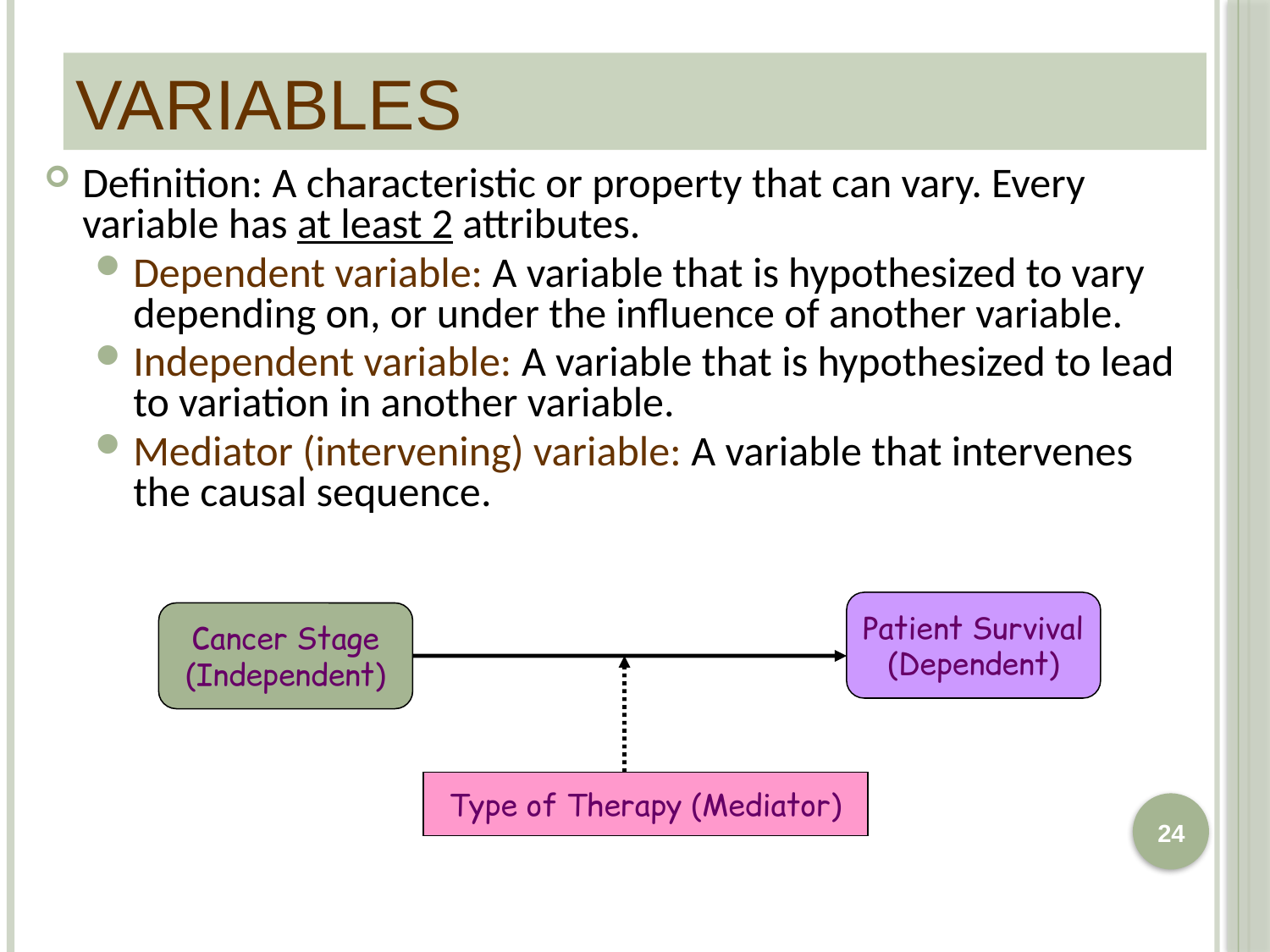

VARIABLES
Definition: A characteristic or property that can vary. Every variable has at least 2 attributes.
Dependent variable: A variable that is hypothesized to vary depending on, or under the influence of another variable.
Independent variable: A variable that is hypothesized to lead to variation in another variable.
Mediator (intervening) variable: A variable that intervenes the causal sequence.

Patient Survival
(Dependent)
Cancer Stage
(Independent)

Type of Therapy (Mediator)
24